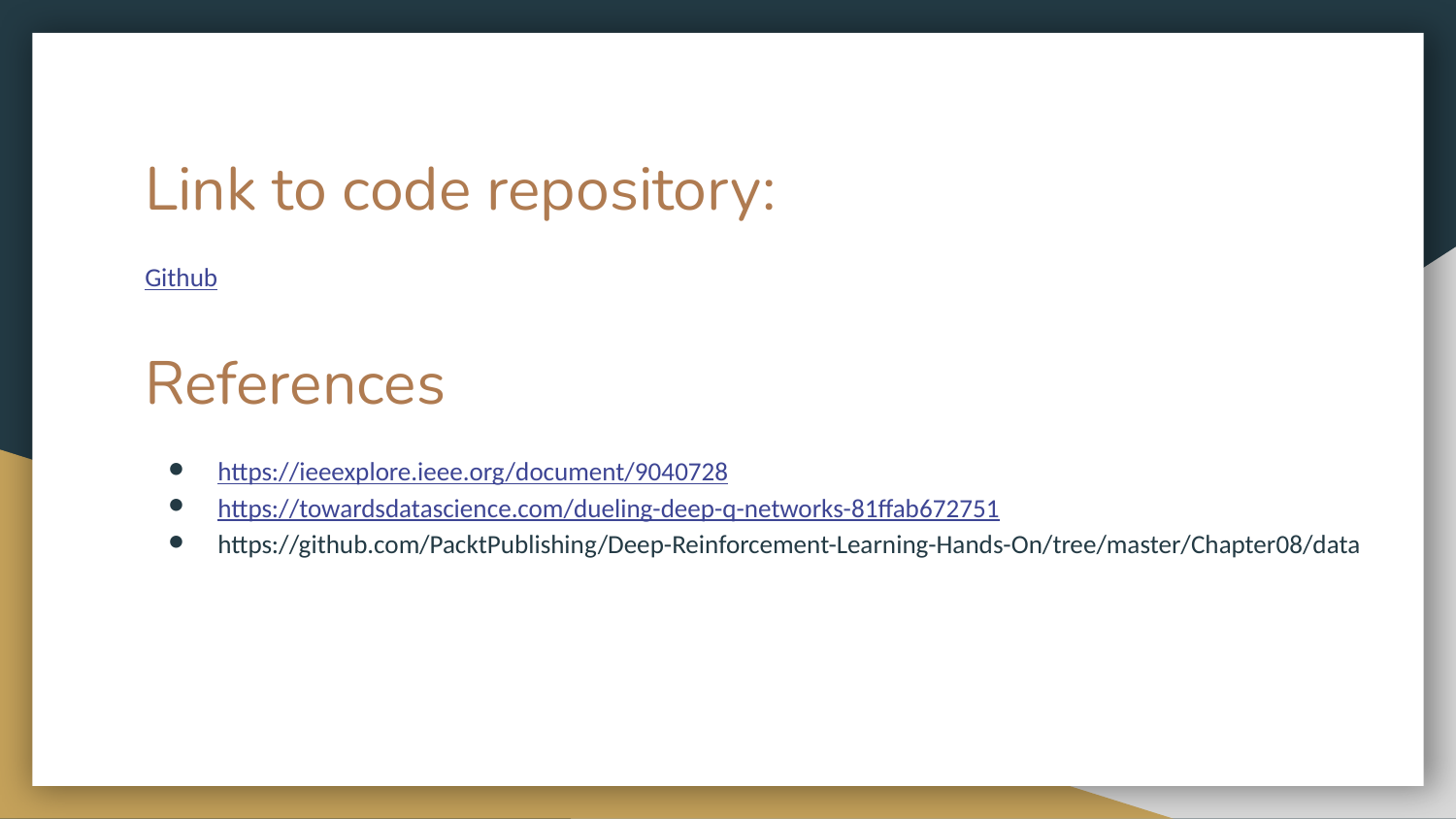

# Link to code repository:
Github
References
https://ieeexplore.ieee.org/document/9040728
https://towardsdatascience.com/dueling-deep-q-networks-81ffab672751
https://github.com/PacktPublishing/Deep-Reinforcement-Learning-Hands-On/tree/master/Chapter08/data